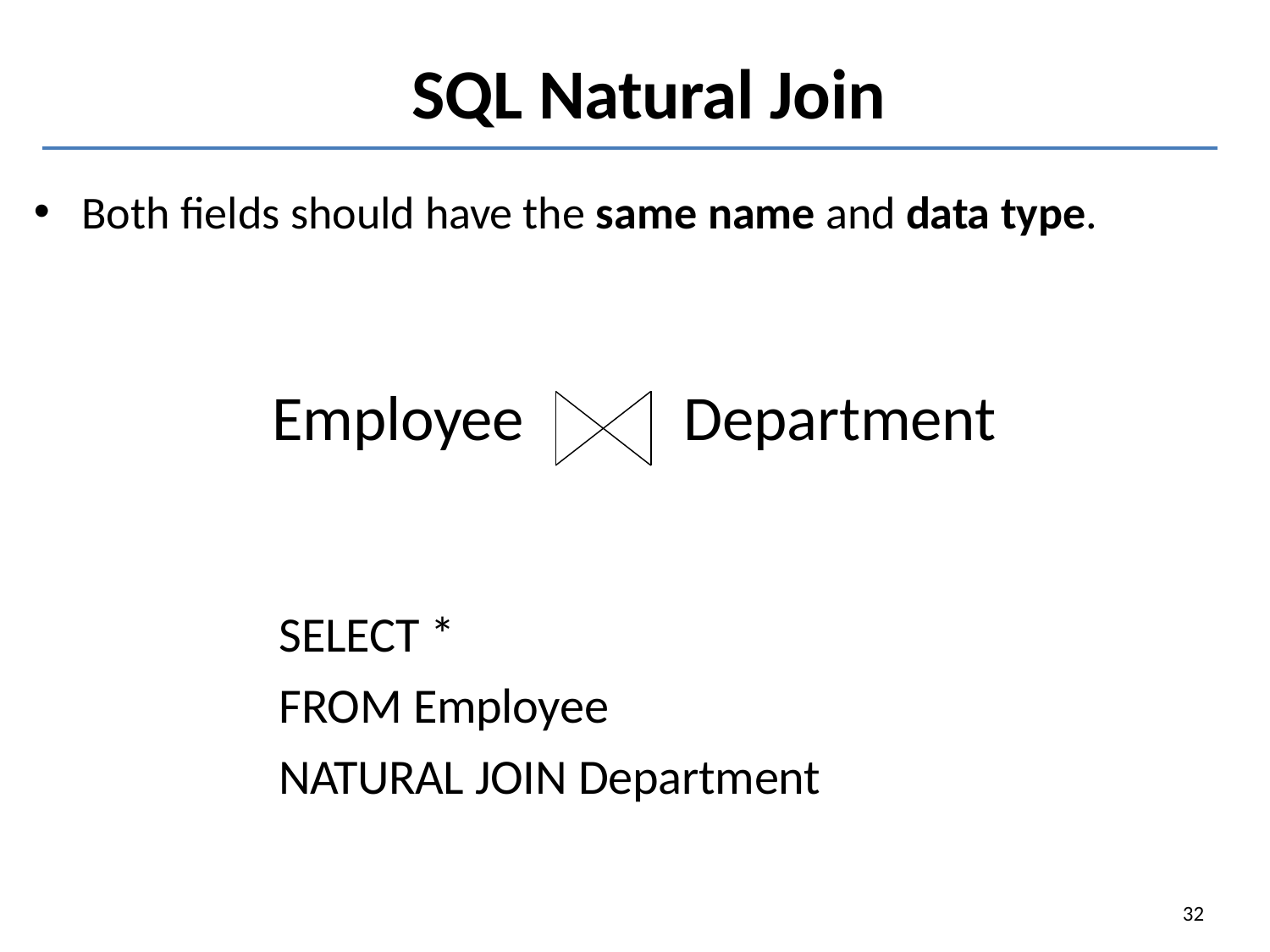

# SQL Natural Join
Both fields should have the same name and data type.
Employee
Department

SELECT *
FROM Employee
NATURAL JOIN Department
32